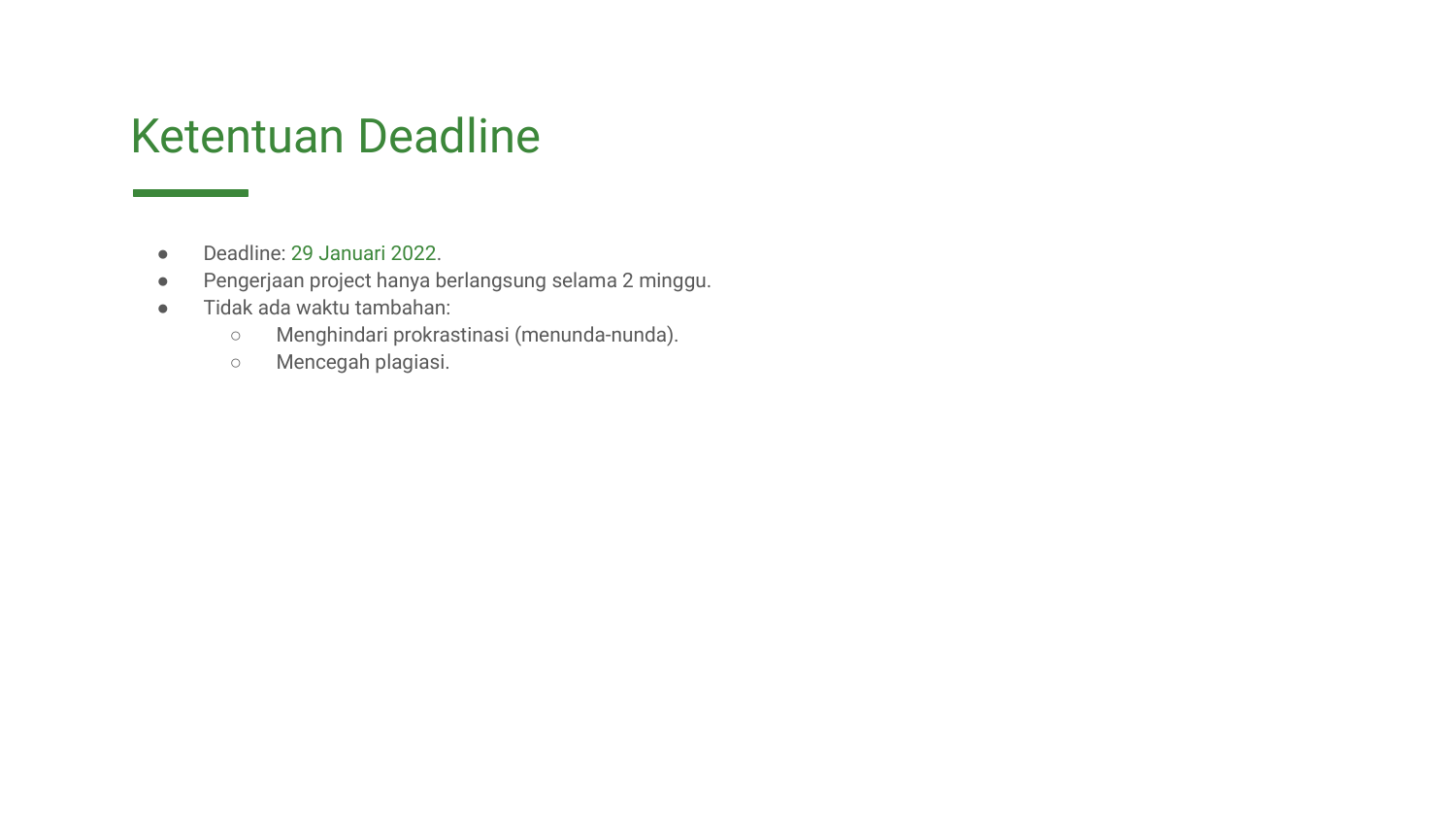

Ketentuan Deadline

Deadline: 29 Januari 2022.
Pengerjaan project hanya berlangsung selama 2 minggu.
Tidak ada waktu tambahan:
Menghindari prokrastinasi (menunda-nunda).
Mencegah plagiasi.